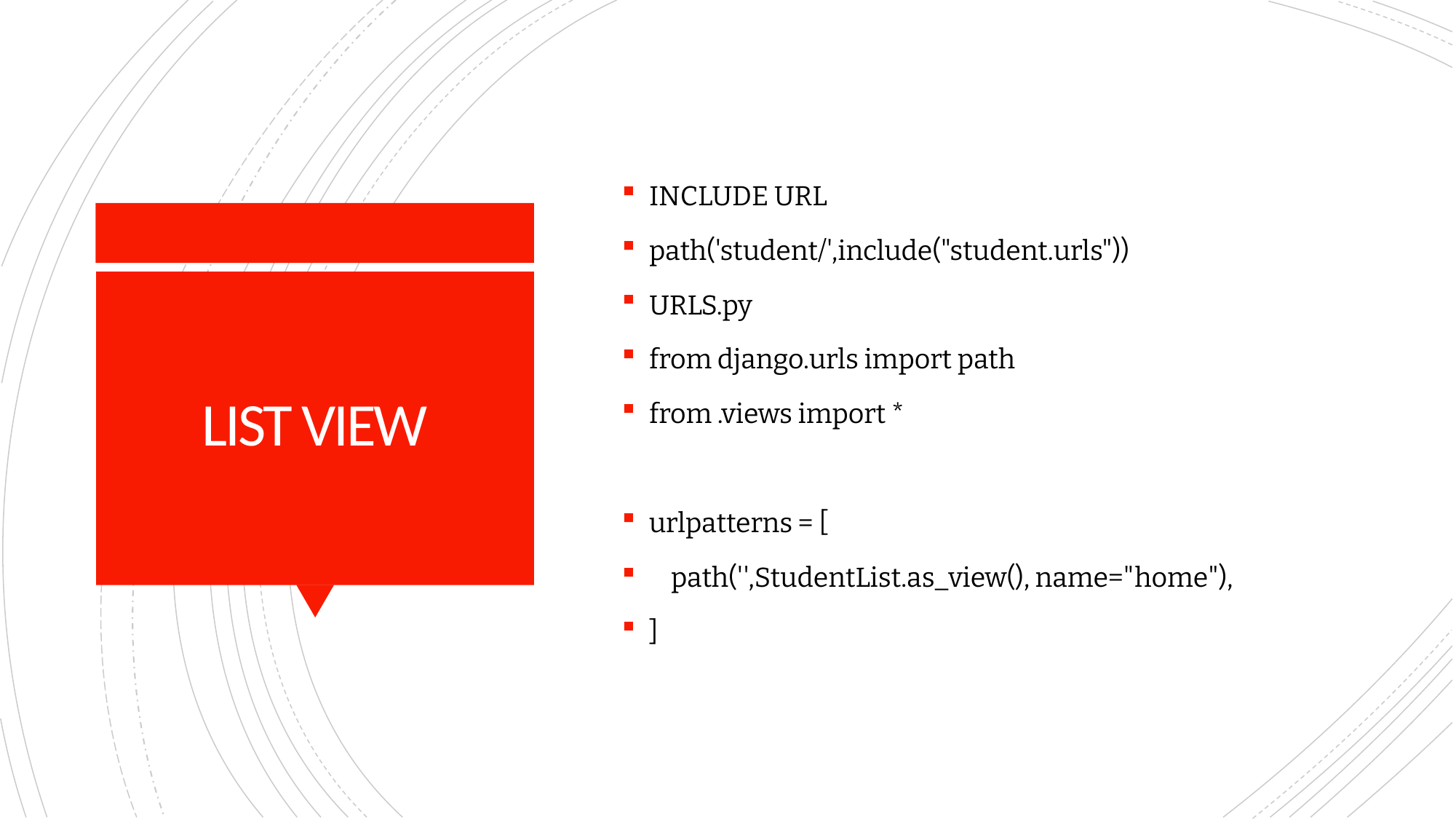

INCLUDE URL
path('student/',include("student.urls"))
URLS.py
from django.urls import path
from .views import *

urlpatterns = [
    path('',StudentList.as_view(), name="home"),
]
# LIST VIEW